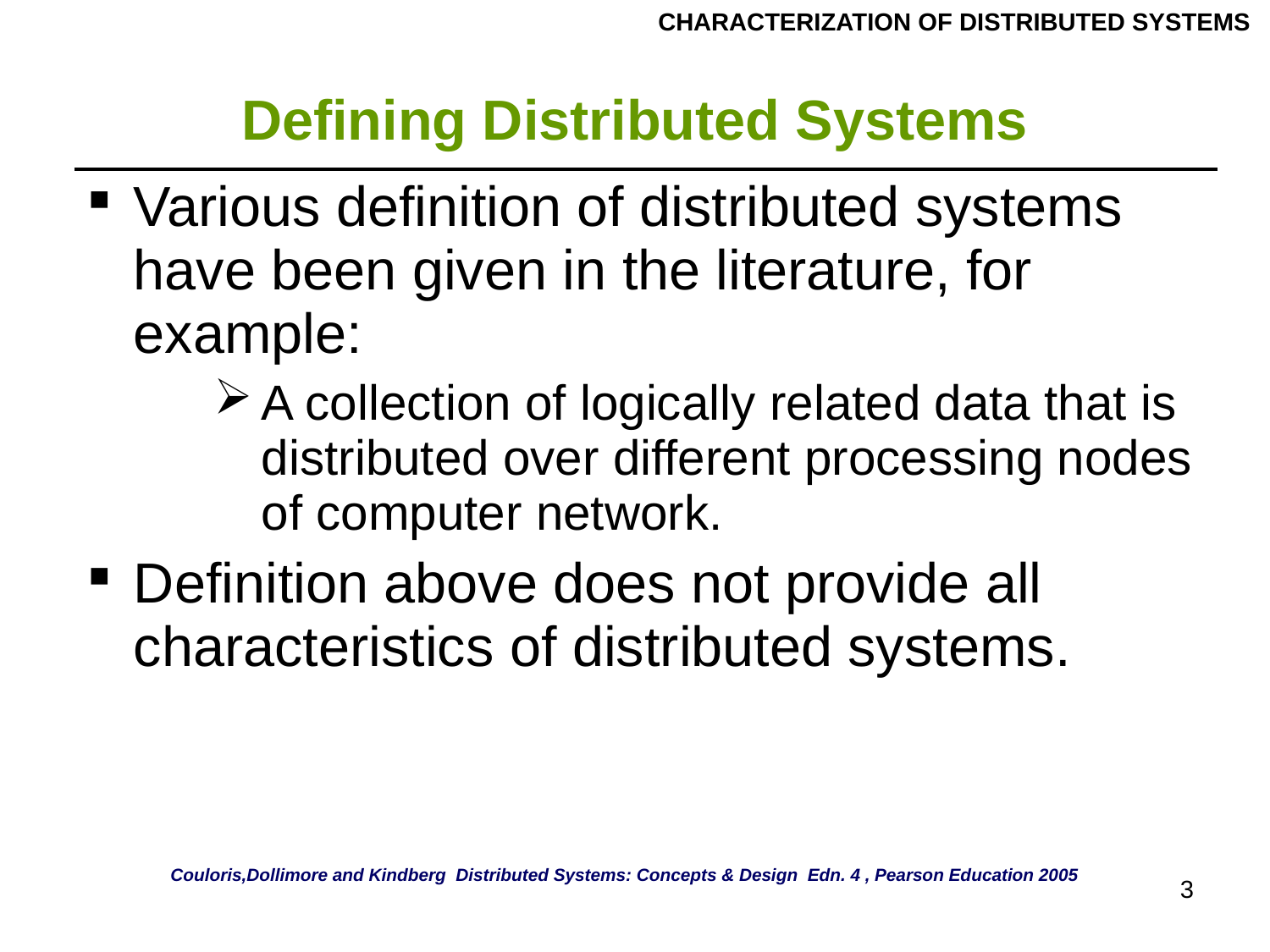

CHARACTERIZATION OF DISTRIBUTED SYSTEMS
# Defining Distributed Systems
| Various definition of distributed systems have been given in the literature, for example: A collection of logically related data that is distributed over different processing nodes of computer network. Definition above does not provide all characteristics of distributed systems. |
| --- |
Couloris,Dollimore and Kindberg  Distributed Systems: Concepts & Design  Edn. 4 , Pearson Education 2005
3